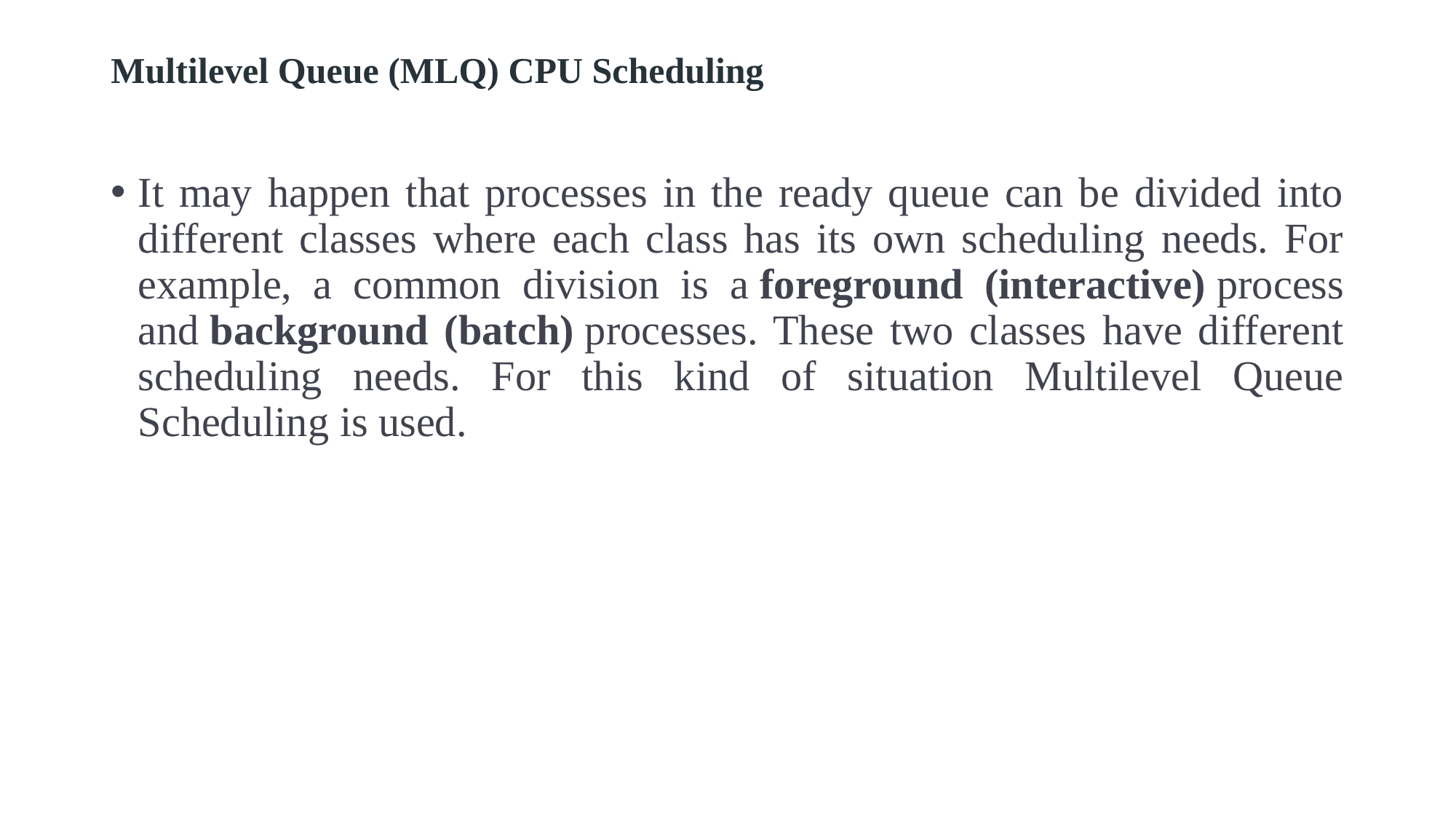

# Multilevel Queue (MLQ) CPU Scheduling

It may happen that processes in the ready queue can be divided into different classes where each class has its own scheduling needs. For example, a common division is a foreground (interactive) process and background (batch) processes. These two classes have different scheduling needs. For this kind of situation Multilevel Queue Scheduling is used.